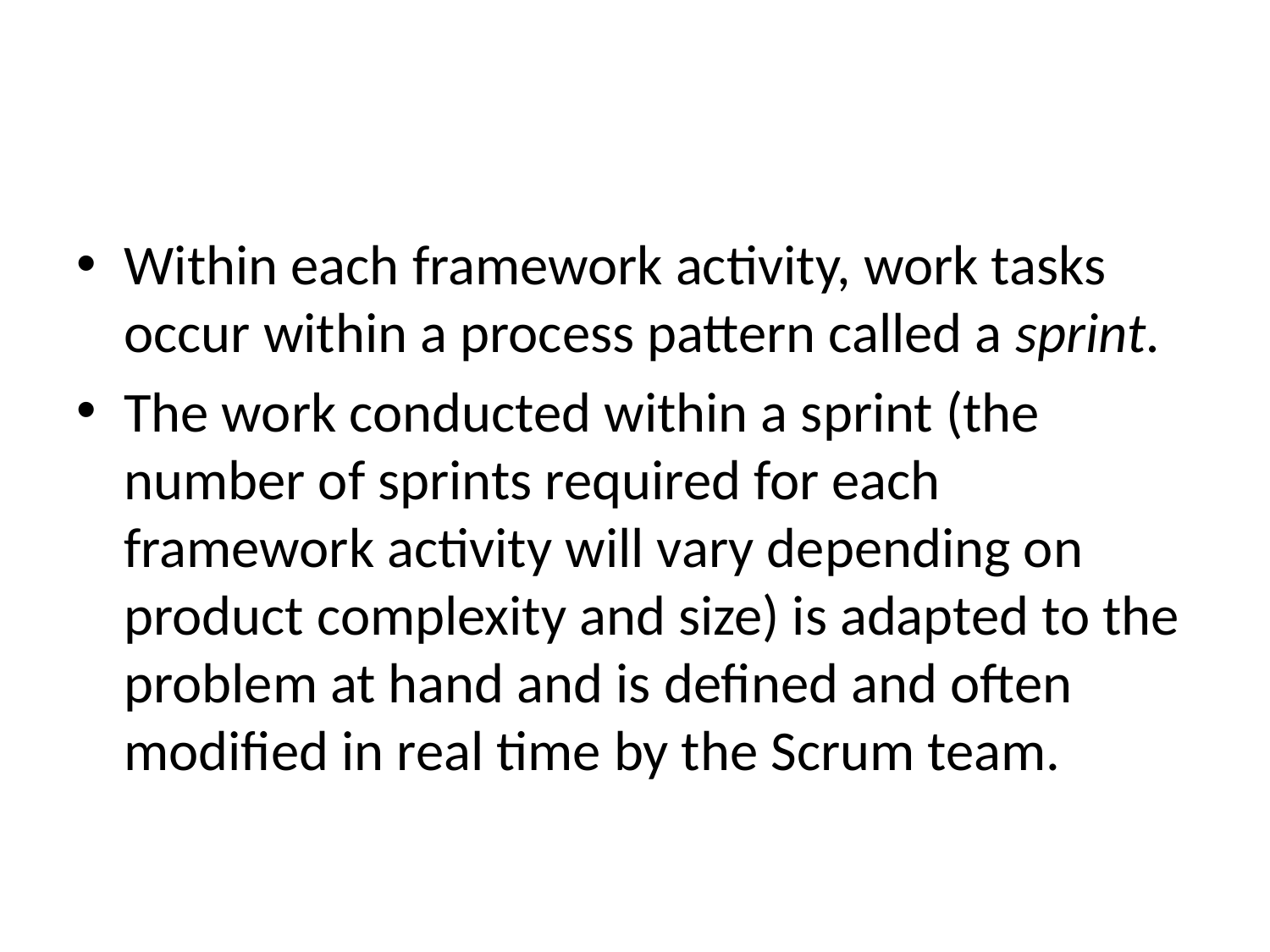

#
Within each framework activity, work tasks occur within a process pattern called a sprint.
The work conducted within a sprint (the number of sprints required for each framework activity will vary depending on product complexity and size) is adapted to the problem at hand and is defined and often modified in real time by the Scrum team.